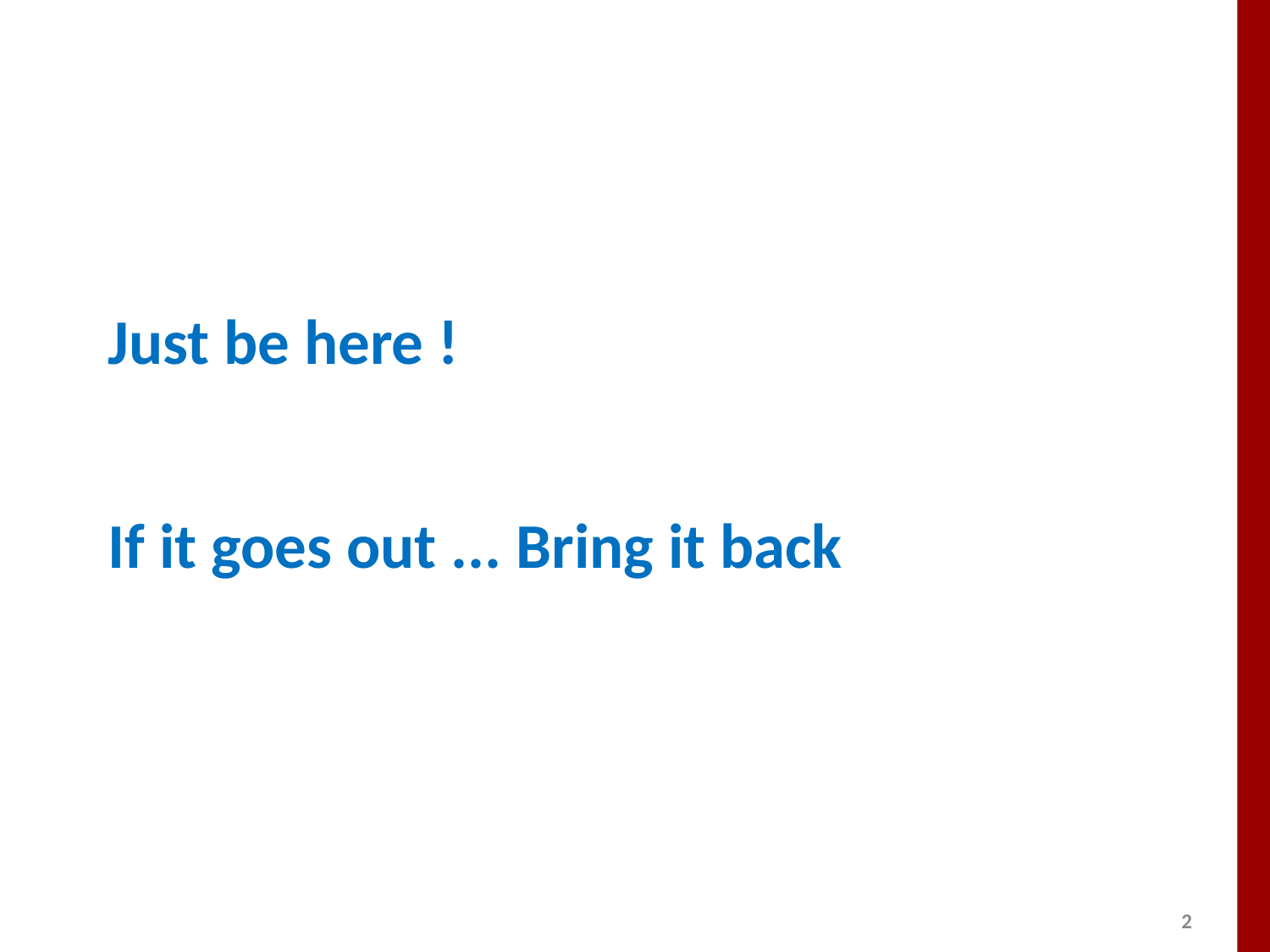

# Just be here !
If it goes out ... Bring it back